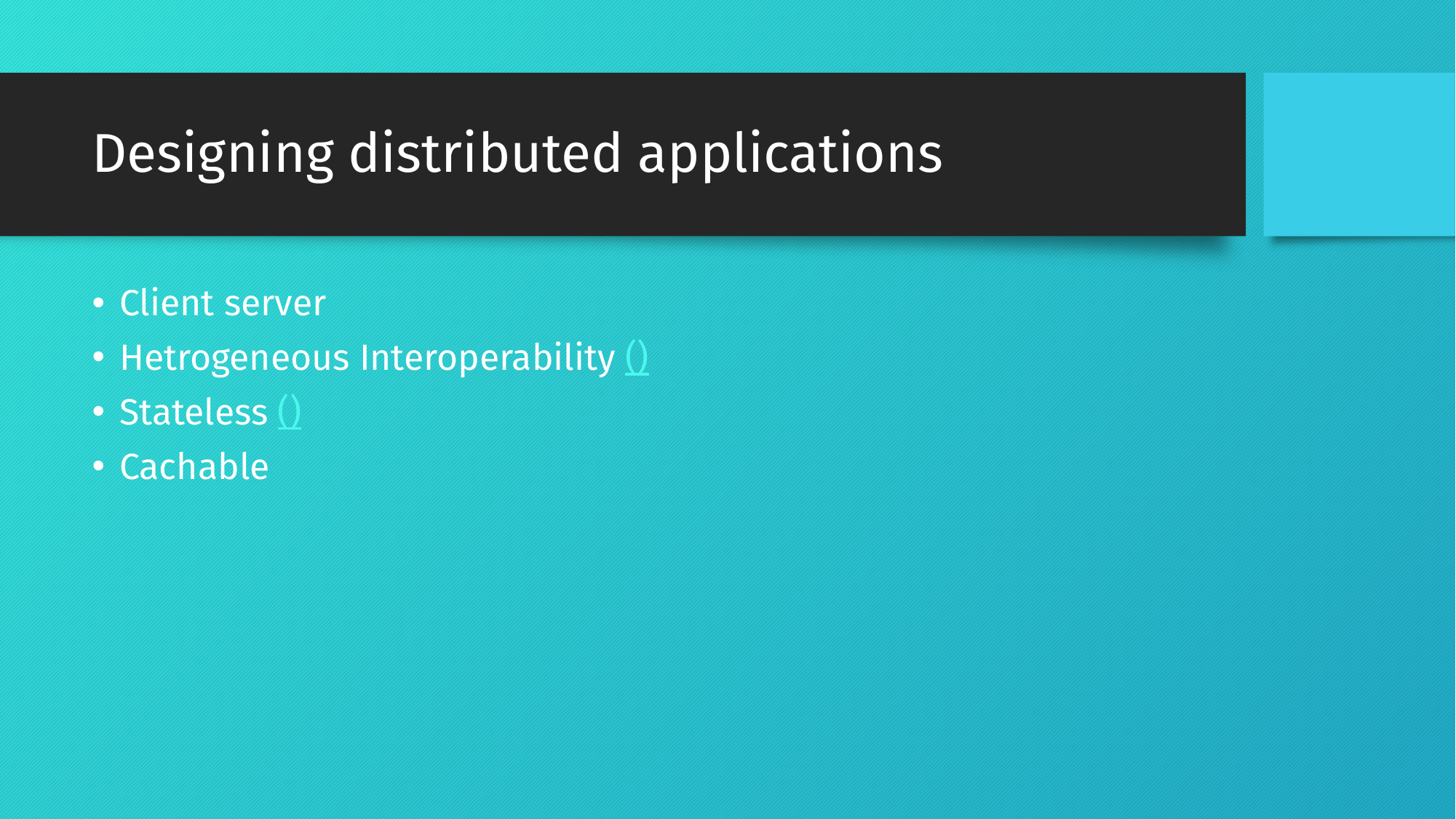

# Designing distributed applications
Client server
Hetrogeneous Interoperability ()
Stateless ()
Cachable